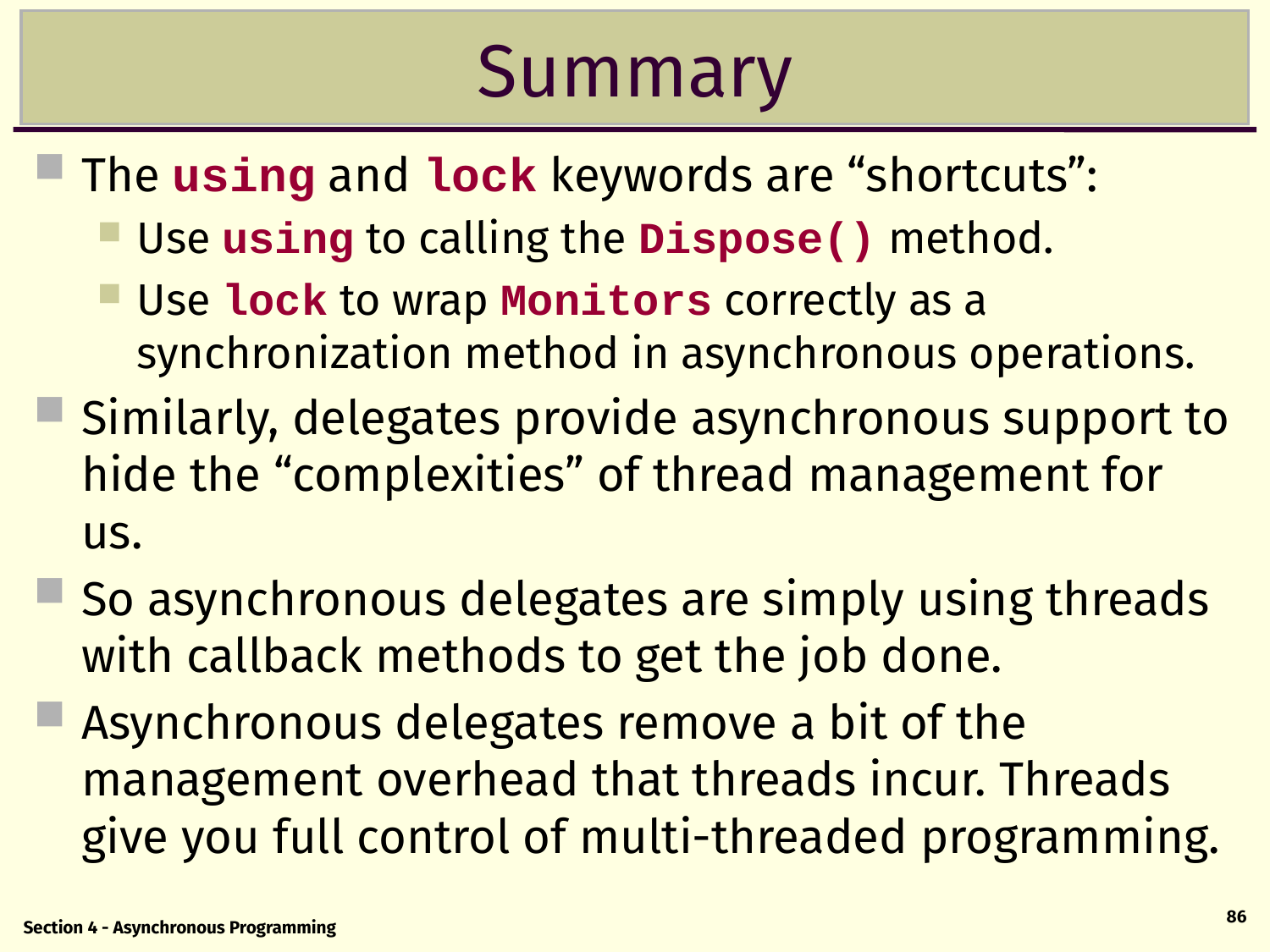

# Summary
The using and lock keywords are “shortcuts”:
Use using to calling the Dispose() method.
Use lock to wrap Monitors correctly as a synchronization method in asynchronous operations.
Similarly, delegates provide asynchronous support to hide the “complexities” of thread management for us.
So asynchronous delegates are simply using threads with callback methods to get the job done.
Asynchronous delegates remove a bit of the management overhead that threads incur. Threads give you full control of multi-threaded programming.
86
Section 4 - Asynchronous Programming